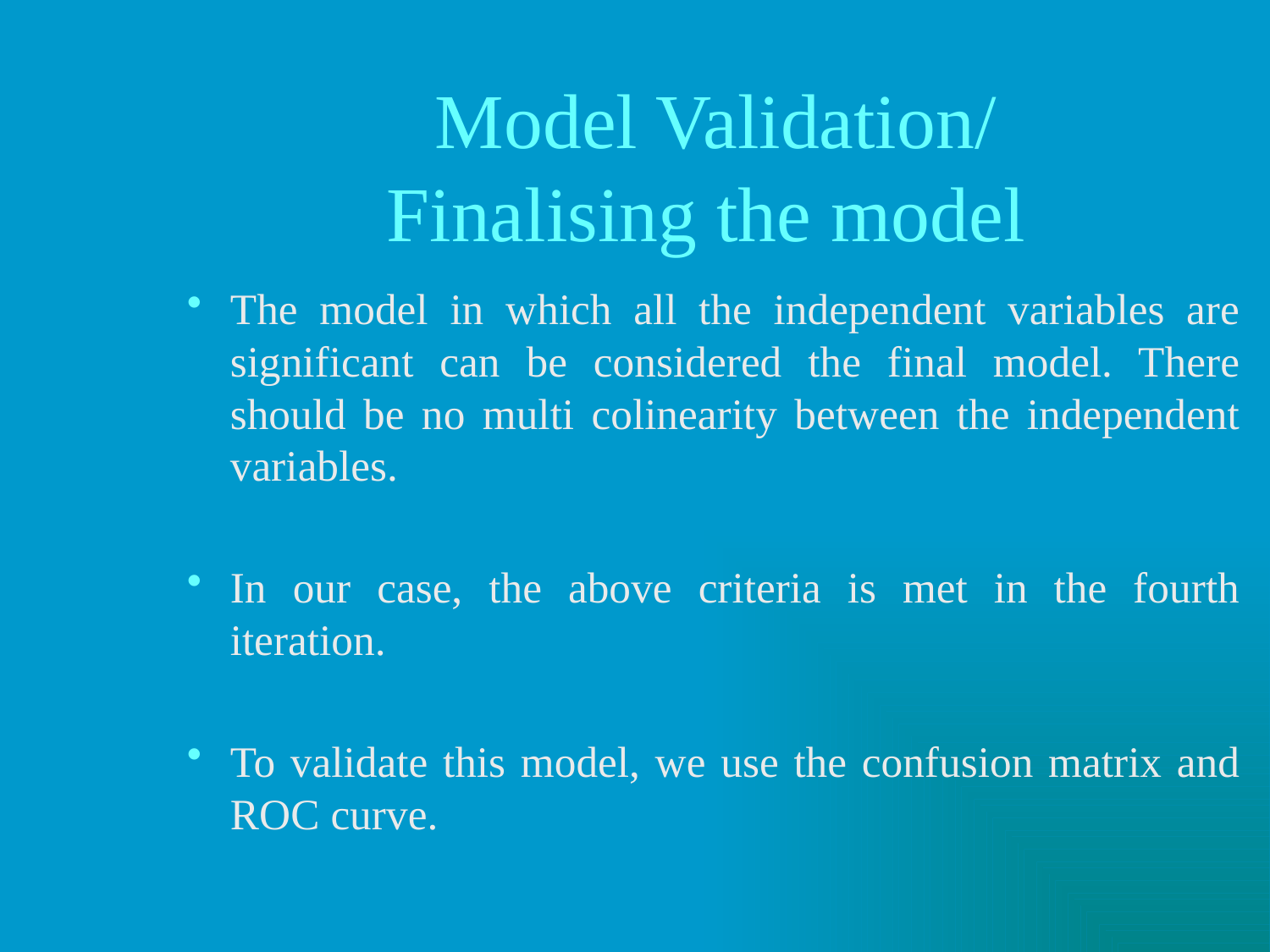

# Model Validation/ Finalising the model
The model in which all the independent variables are significant can be considered the final model. There should be no multi colinearity between the independent variables.

In our case, the above criteria is met in the fourth iteration.

To validate this model, we use the confusion matrix and ROC curve.